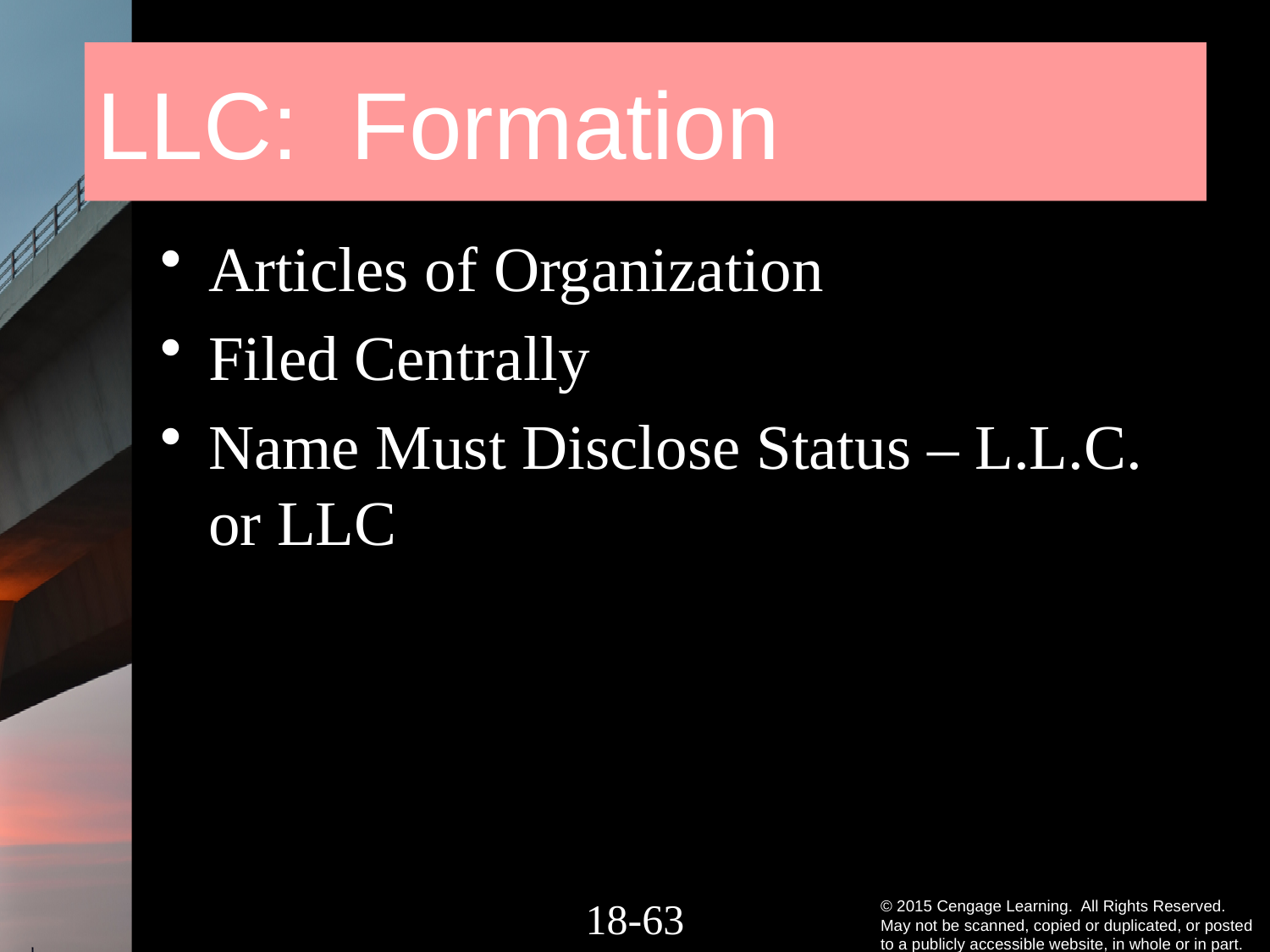

# LLC:  Formation
Articles of Organization
Filed Centrally
Name Must Disclose Status – L.L.C. or LLC
18-63